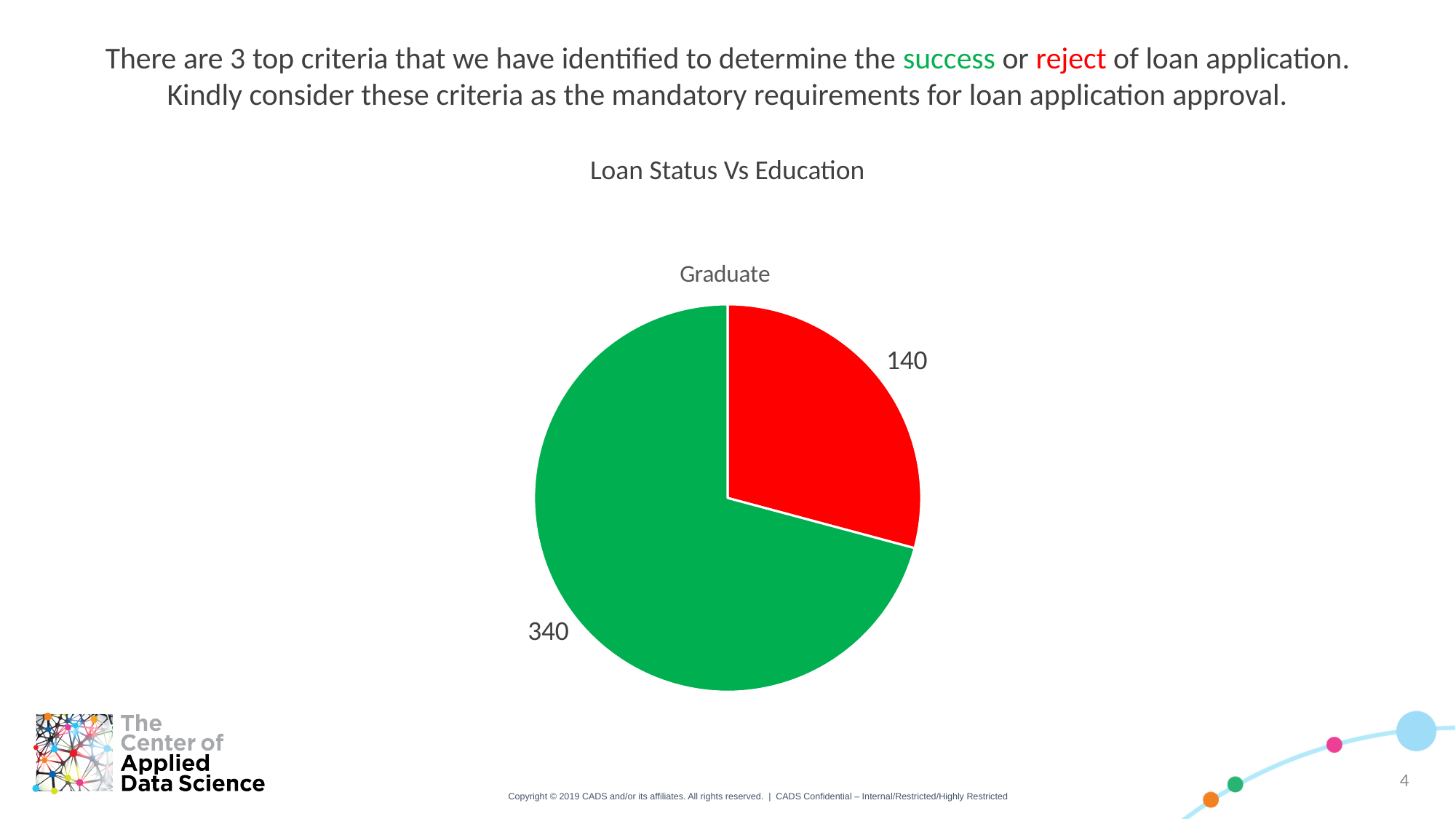

There are 3 top criteria that we have identified to determine the success or reject of loan application. Kindly consider these criteria as the mandatory requirements for loan application approval.
Loan Status Vs Education

### Chart:

| Category | Graduate  |
|---|---|
| N | 140.0 |
| Y | 340.0 |